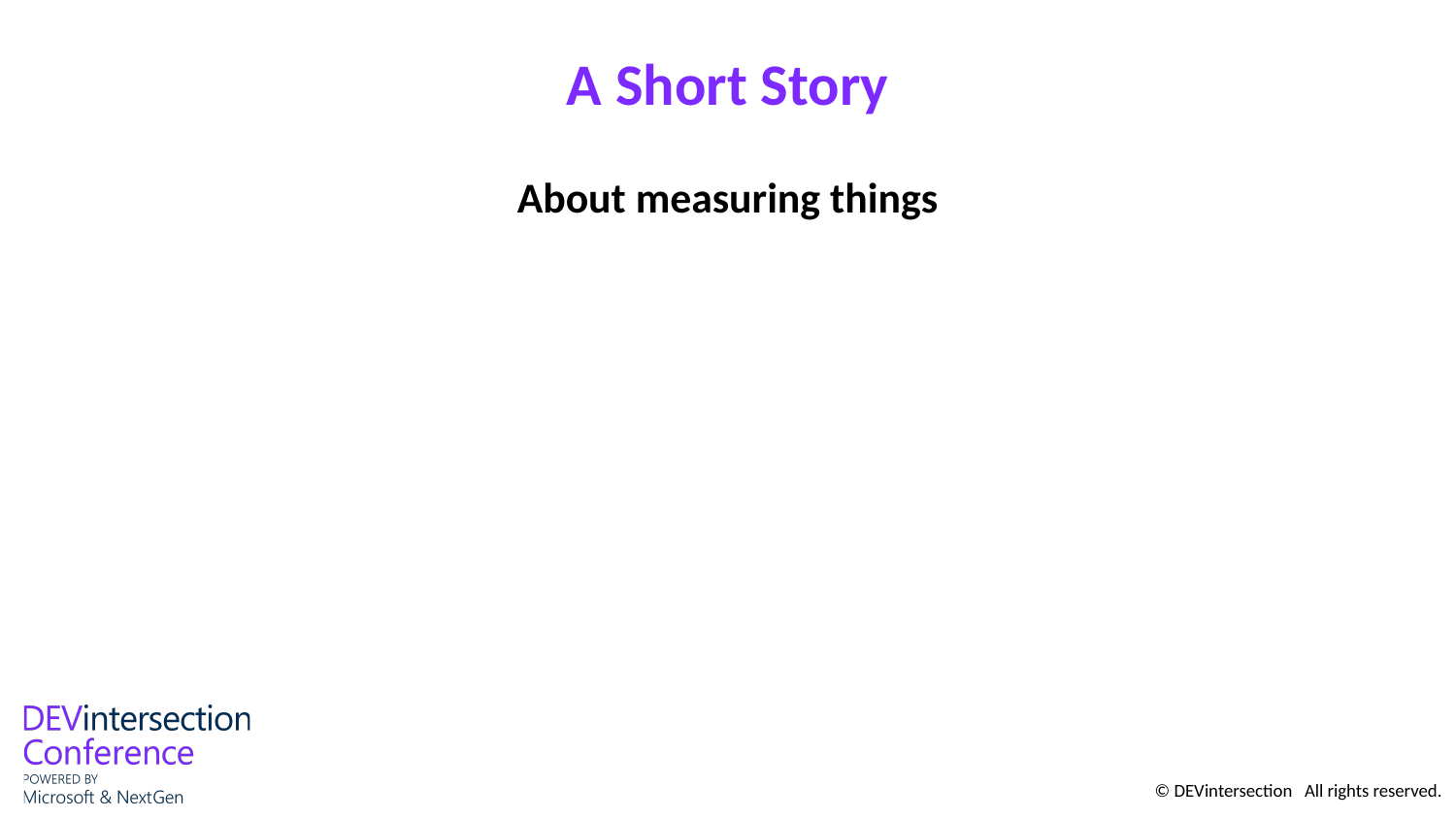

# A Short Story
About measuring things